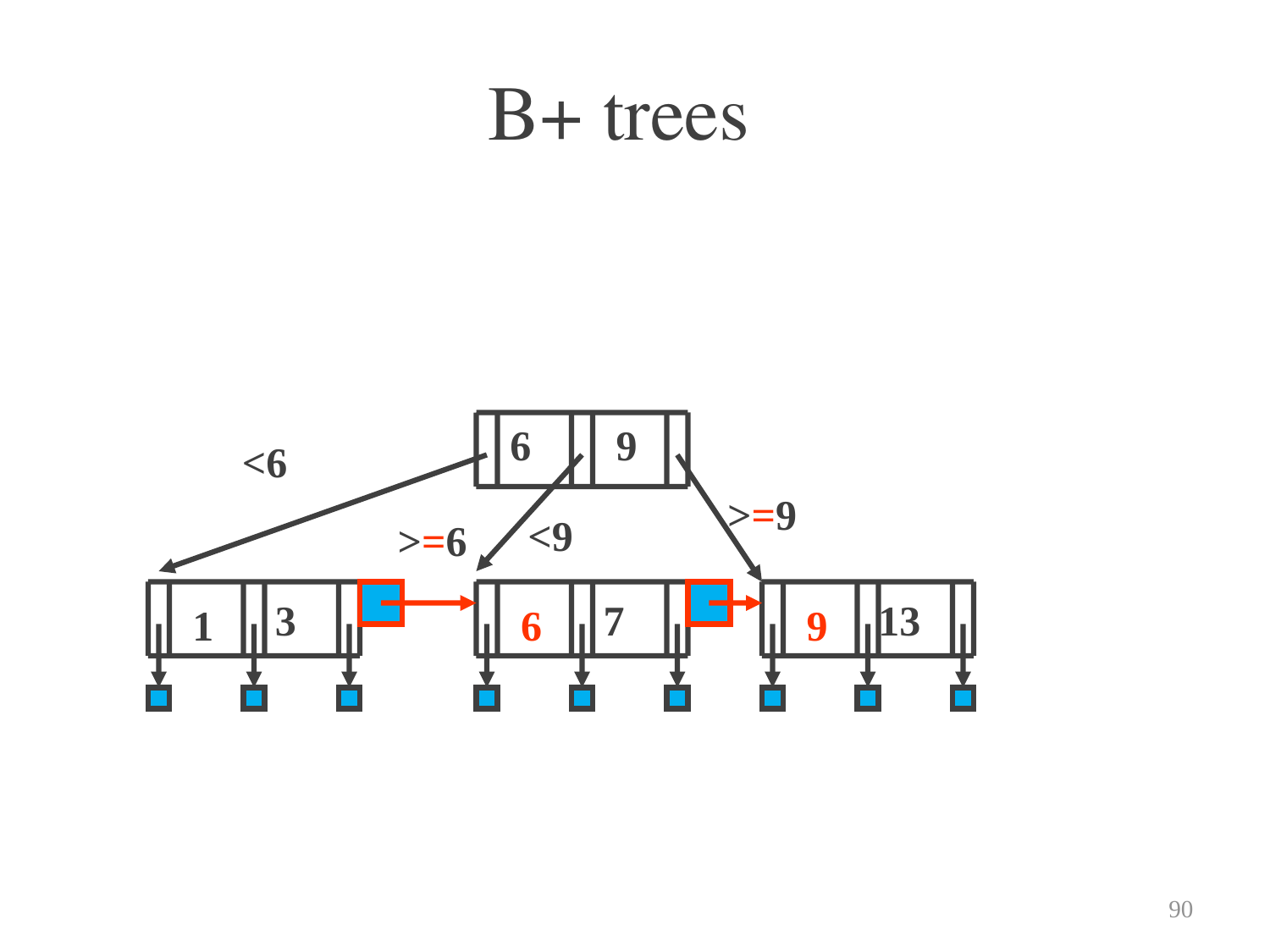

# B+ trees

6
9
<6

>=9
<9
>=6

3
7
13
1
6
9

90